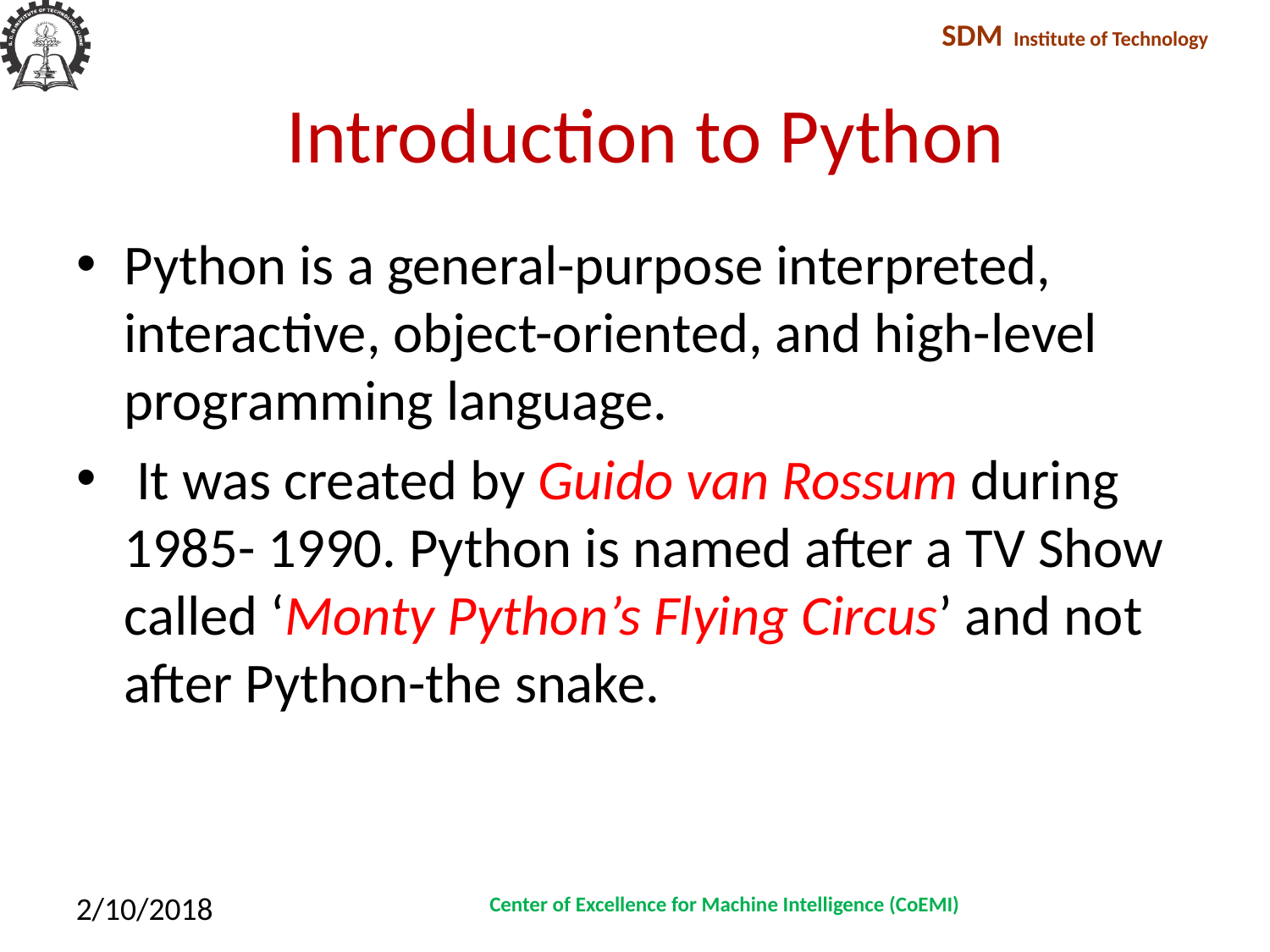

# Introduction to Python
Python is a general-purpose interpreted, interactive, object-oriented, and high-level programming language.
 It was created by Guido van Rossum during 1985- 1990. Python is named after a TV Show called ‘Monty Python’s Flying Circus’ and not after Python-the snake.
Center of Excellence for Machine Intelligence (CoEMI)
2/10/2018